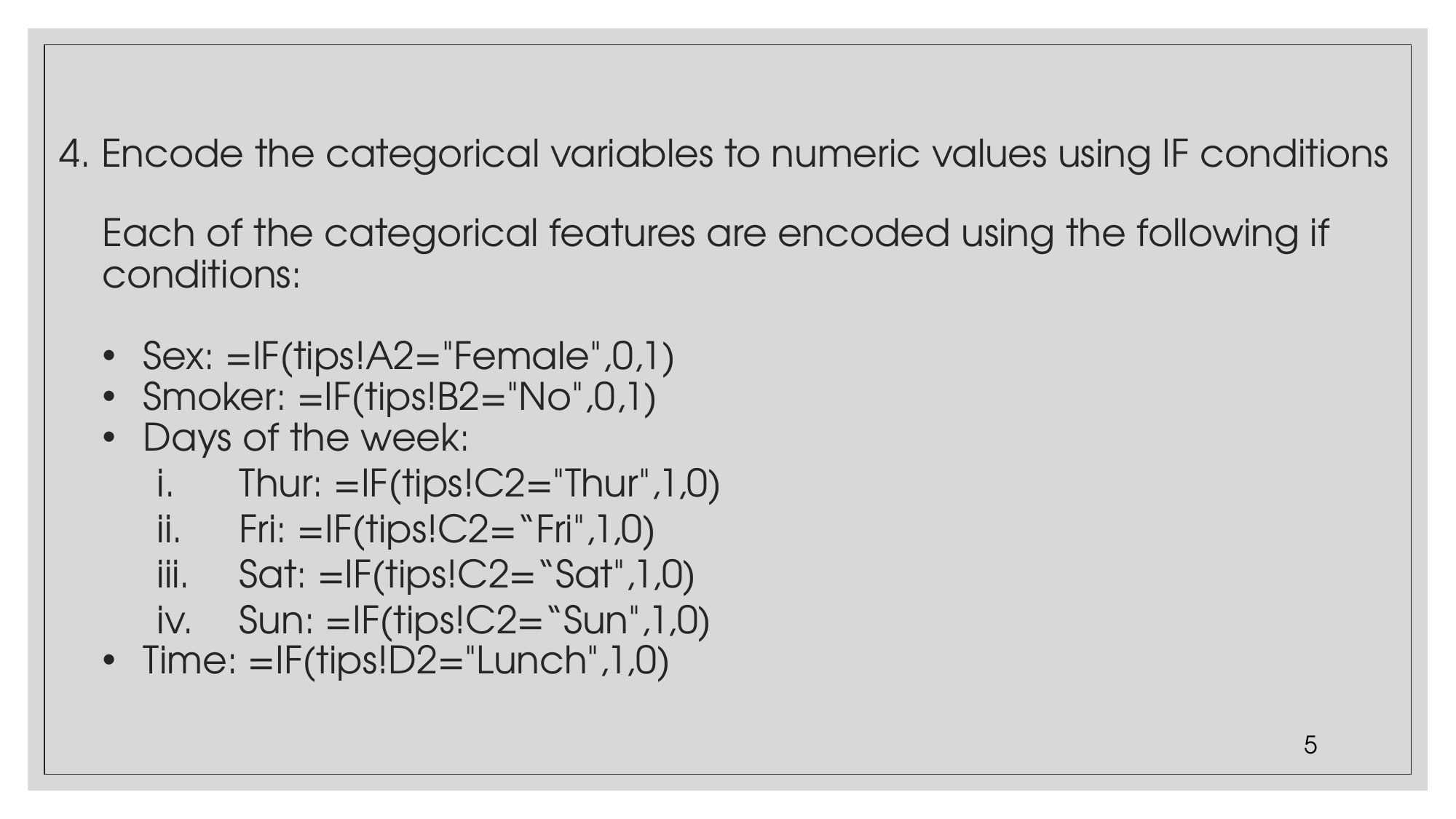

# 4. Encode the categorical variables to numeric values using IF conditions
Each of the categorical features are encoded using the following if conditions:

Sex: =IF(tips!A2="Female",0,1)
Smoker: =IF(tips!B2="No",0,1)
Days of the week:
  Thur: =IF(tips!C2="Thur",1,0)
  Fri: =IF(tips!C2=“Fri",1,0)
  Sat: =IF(tips!C2=“Sat",1,0)
  Sun: =IF(tips!C2=“Sun",1,0)
Time: =IF(tips!D2="Lunch",1,0)

5